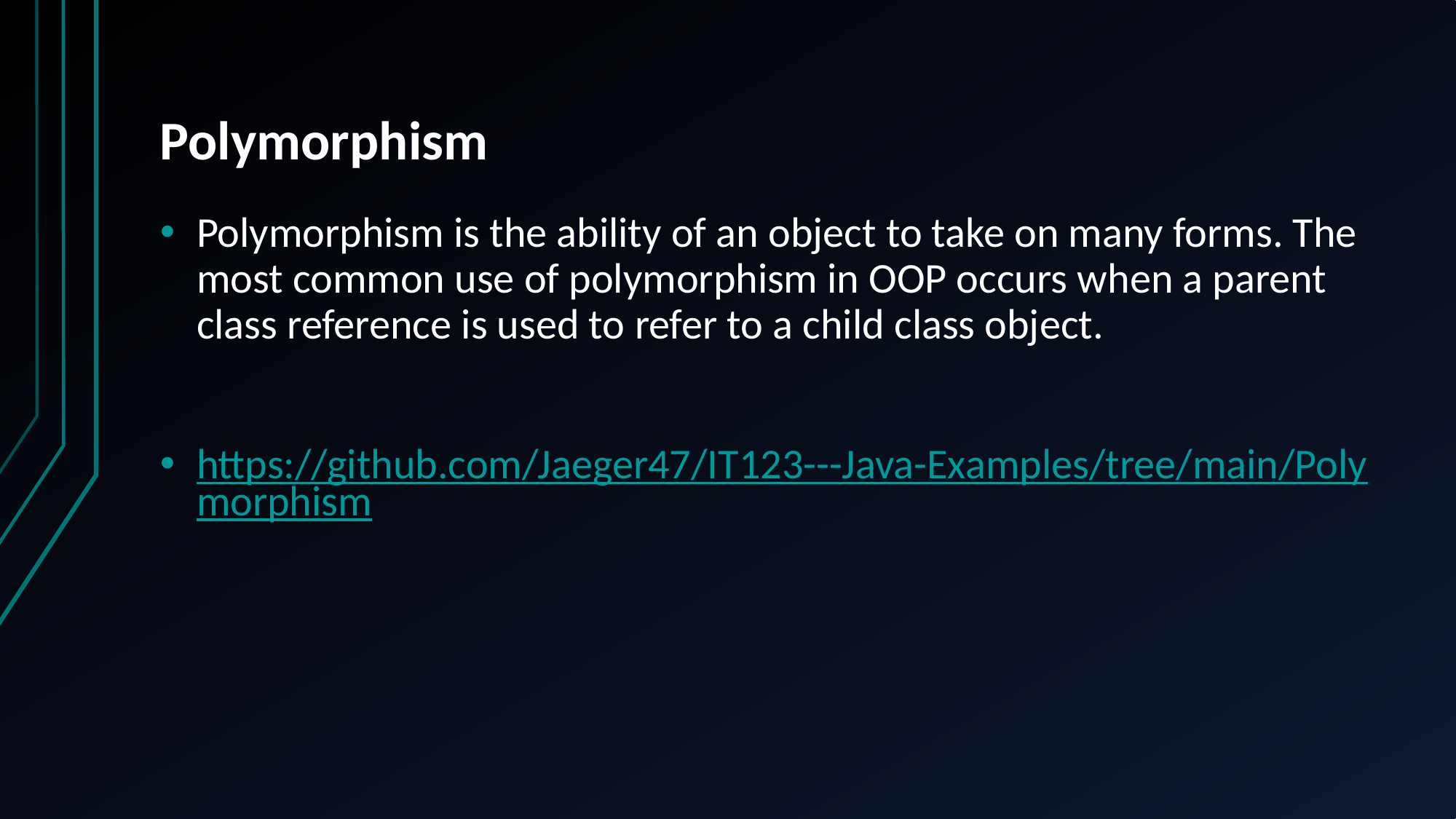

# Polymorphism
Polymorphism is the ability of an object to take on many forms. The most common use of polymorphism in OOP occurs when a parent class reference is used to refer to a child class object.

https://github.com/Jaeger47/IT123---Java-Examples/tree/main/Polymorphism